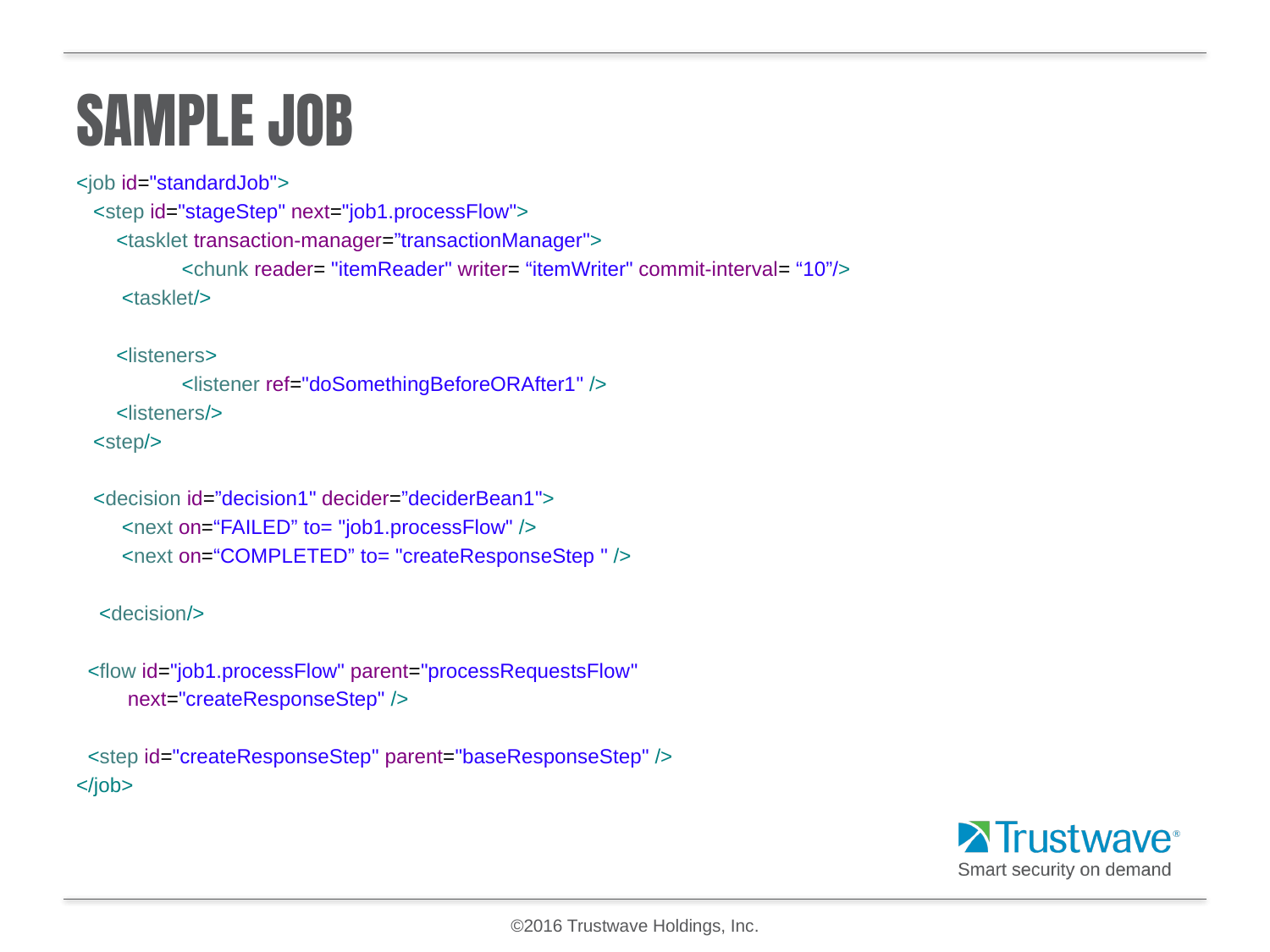

# SAMPLE JOB
<job id="standardJob">
   <step id="stageStep" next="job1.processFlow">
       <tasklet transaction-manager=”transactionManager">
       	<chunk reader= "itemReader" writer= “itemWriter" commit-interval= “10”/>
        <tasklet/>

       <listeners>
	<listener ref="doSomethingBeforeORAfter1" />
       <listeners/>
   <step/>

   <decision id=”decision1" decider=”deciderBean1">
        <next on=“FAILED” to= "job1.processFlow" />
        <next on=“COMPLETED” to= "createResponseStep " />

    <decision/>

  <flow id="job1.processFlow" parent="processRequestsFlow"
         next="createResponseStep" />

  <step id="createResponseStep" parent="baseResponseStep" />
</job>